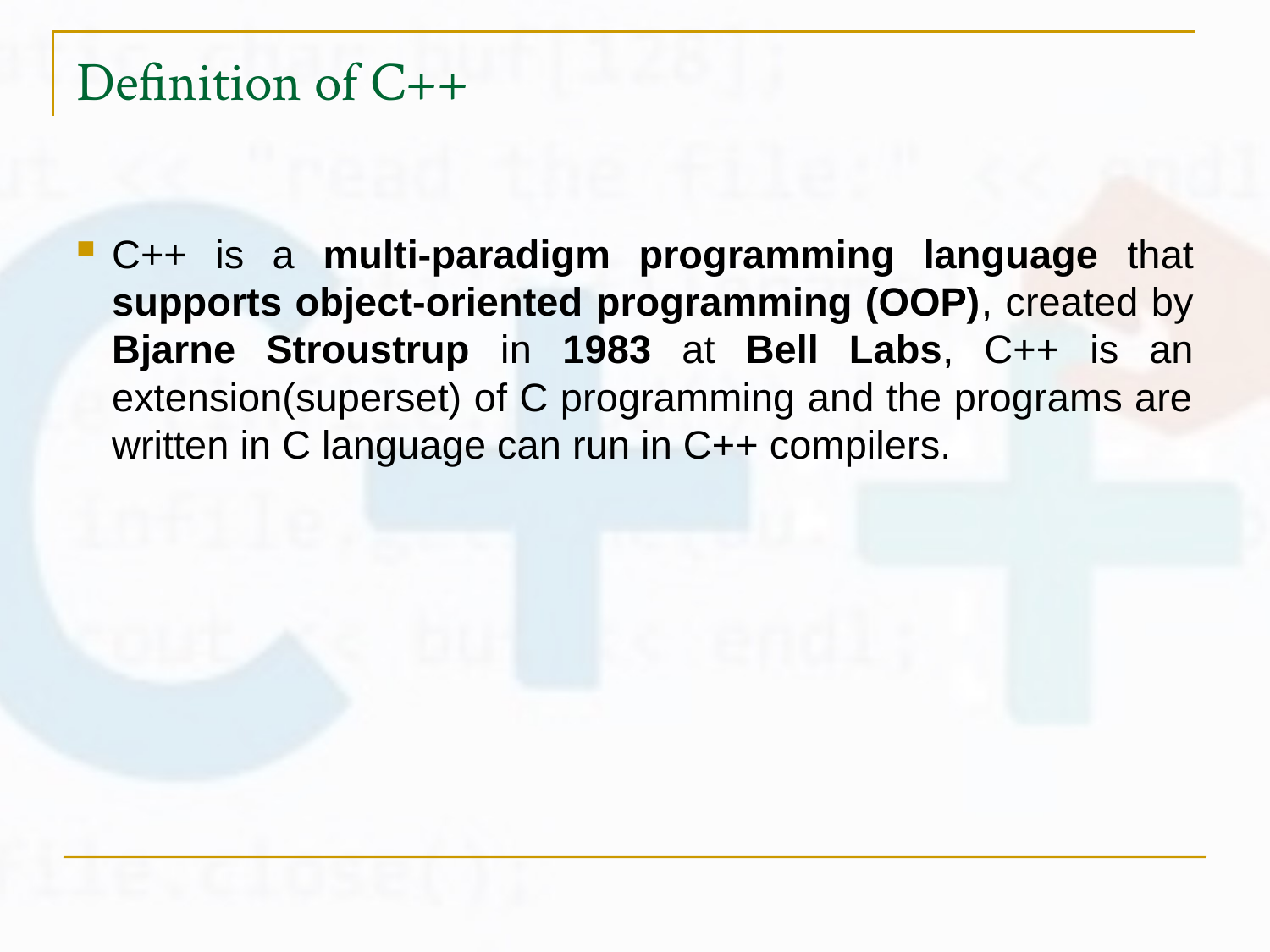

# Definition of C++
C++ is a multi-paradigm programming language that supports object-oriented programming (OOP), created by Bjarne Stroustrup in 1983 at Bell Labs, C++ is an extension(superset) of C programming and the programs are written in C language can run in C++ compilers.